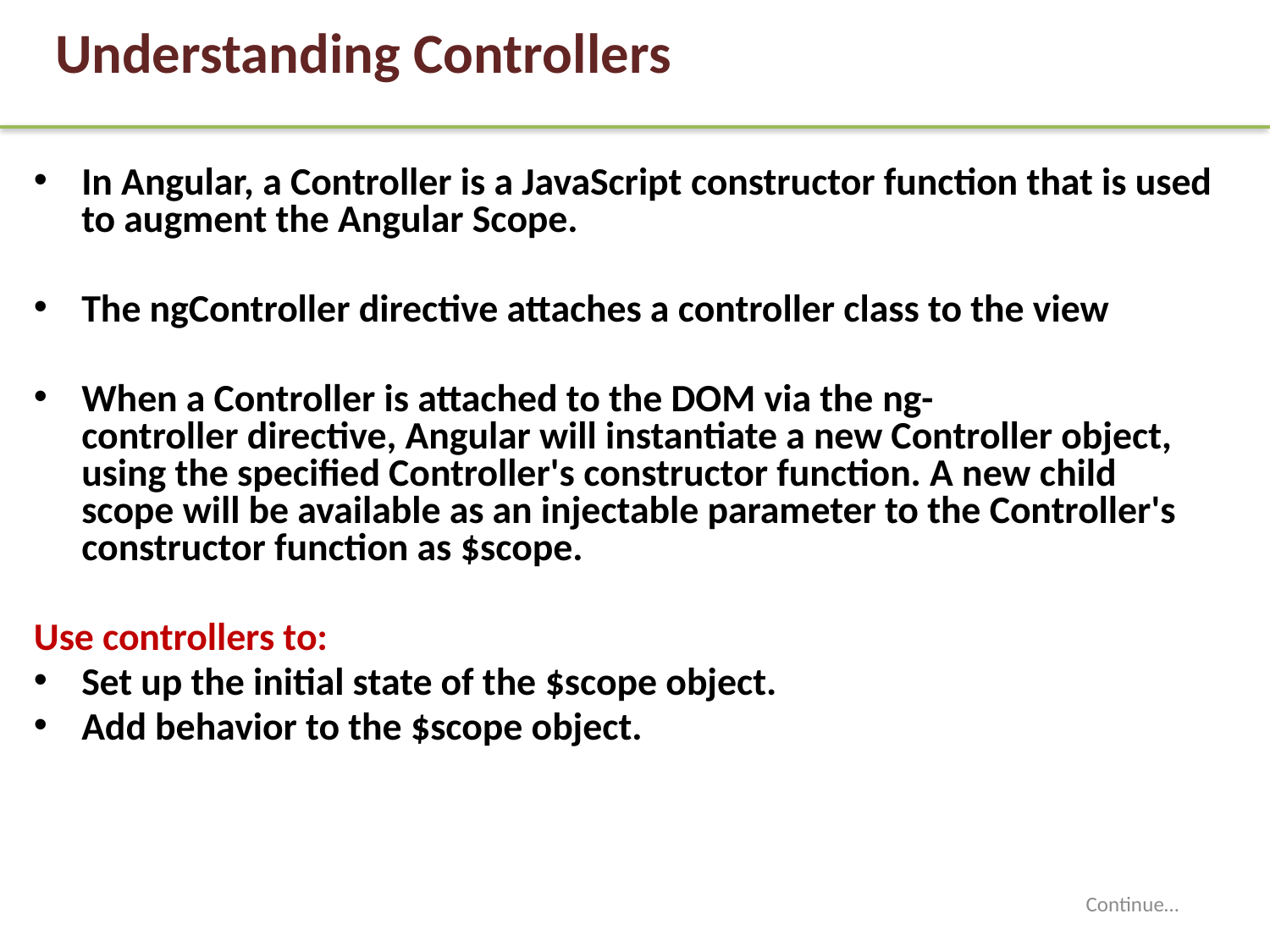

# Understanding Controllers
In Angular, a Controller is a JavaScript constructor function that is used to augment the Angular Scope.

The ngController directive attaches a controller class to the view

When a Controller is attached to the DOM via the ng-controller directive, Angular will instantiate a new Controller object, using the specified Controller's constructor function. A new child scope will be available as an injectable parameter to the Controller's constructor function as $scope.

Use controllers to:
Set up the initial state of the $scope object.
Add behavior to the $scope object.

Continue…